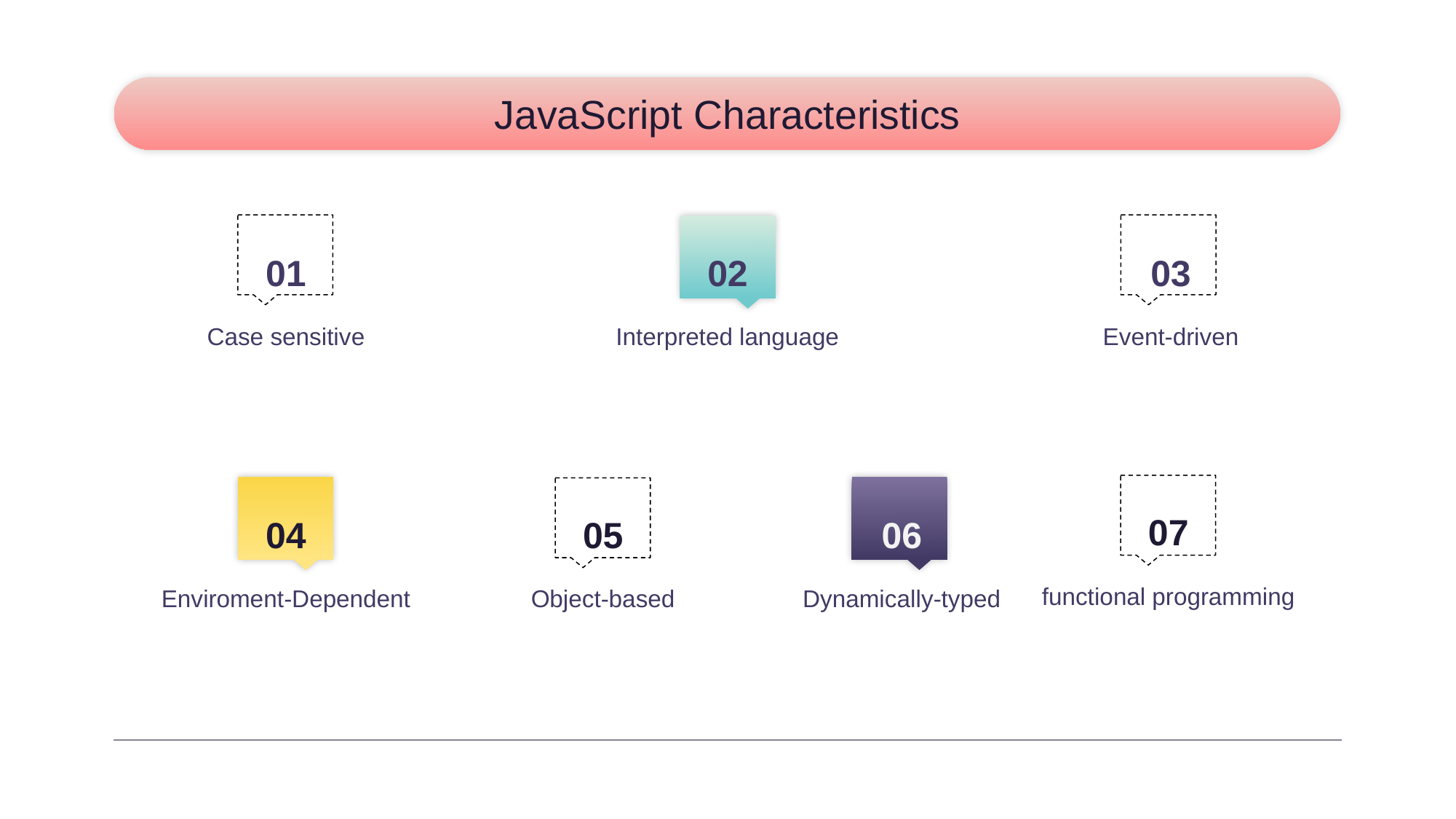

# JavaScript Characteristics

01
02
03
Case sensitive
Interpreted language
Event-driven

07
04
05
06
functional programming
Enviroment-Dependent
Object-based
Dynamically-typed